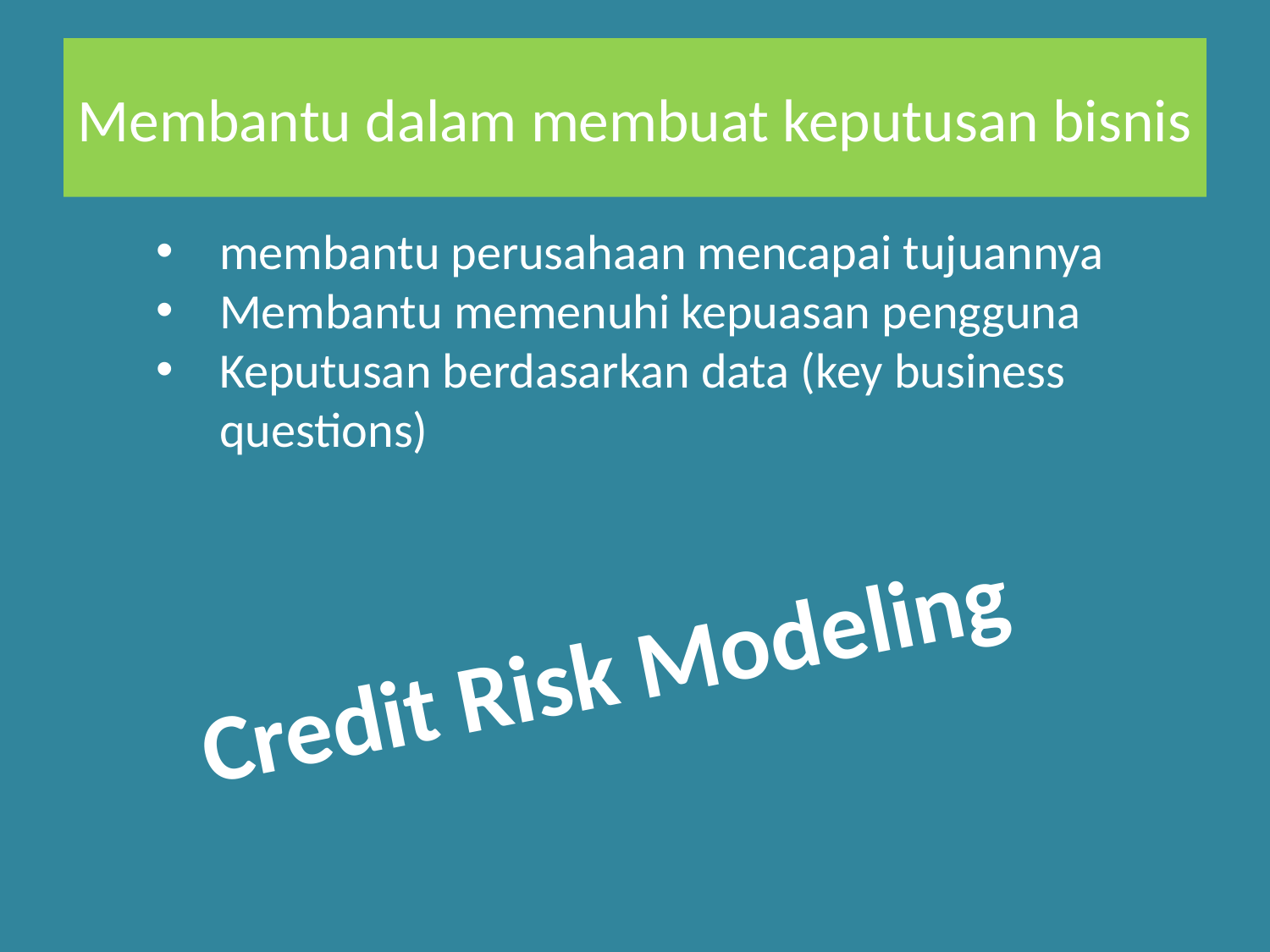

# Membantu dalam membuat keputusan bisnis
membantu perusahaan mencapai tujuannya
Membantu memenuhi kepuasan pengguna
Keputusan berdasarkan data (key business questions)

Credit Risk Modeling